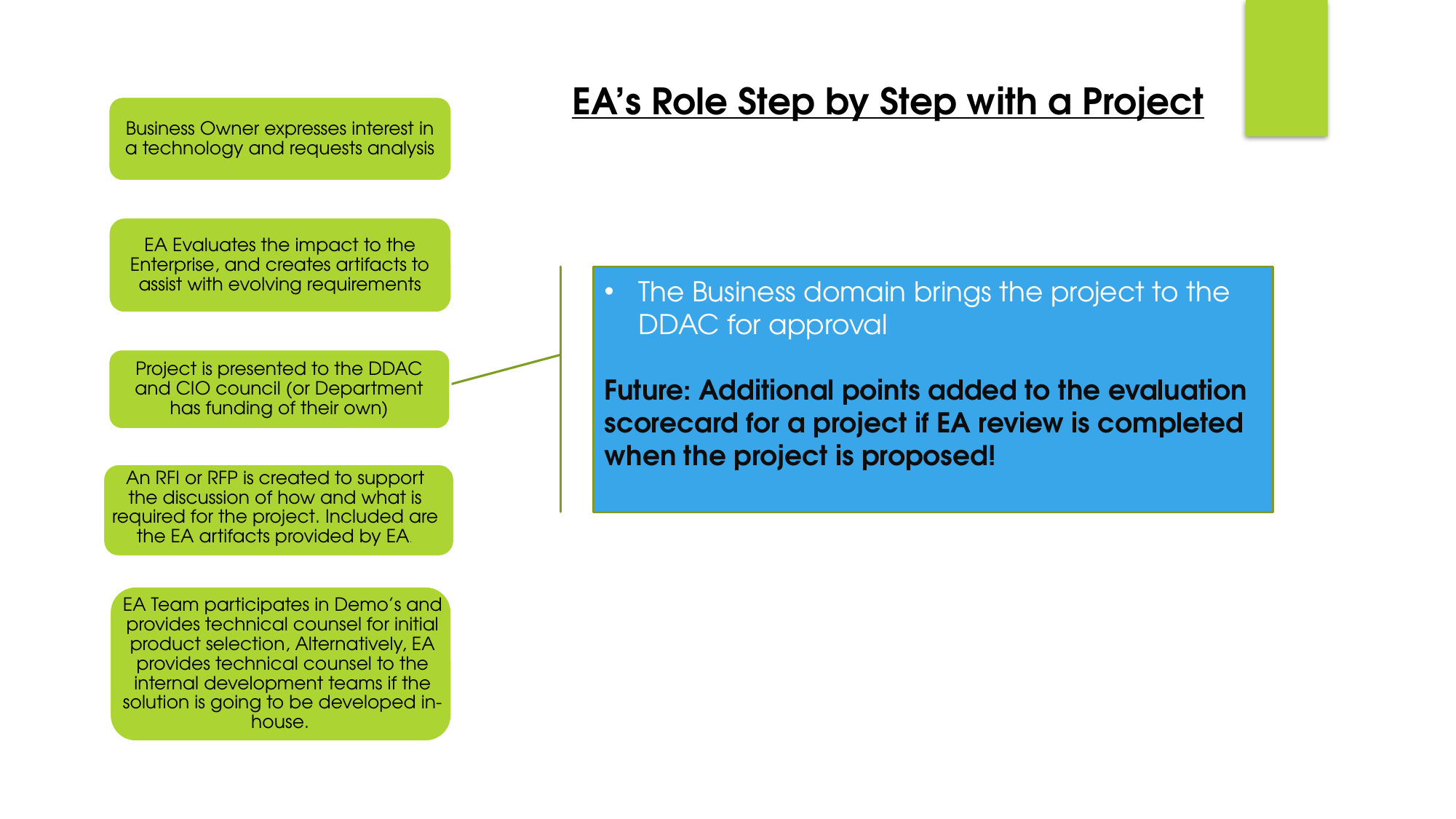

EA’s Role Step by Step with a Project

Business Owner expresses interest in a technology and requests analysis

EA Evaluates the impact to the Enterprise, and creates artifacts to assist with evolving requirements
The Business domain brings the project to the DDAC for approval

Future: Additional points added to the evaluation scorecard for a project if EA review is completed when the project is proposed!

Project is presented to the DDAC and CIO council (or Department has funding of their own)

An RFI or RFP is created to support the discussion of how and what is required for the project. Included are the EA artifacts provided by EA.

EA Team participates in Demo’s and provides technical counsel for initial product selection, Alternatively, EA provides technical counsel to the internal development teams if the solution is going to be developed in-house.